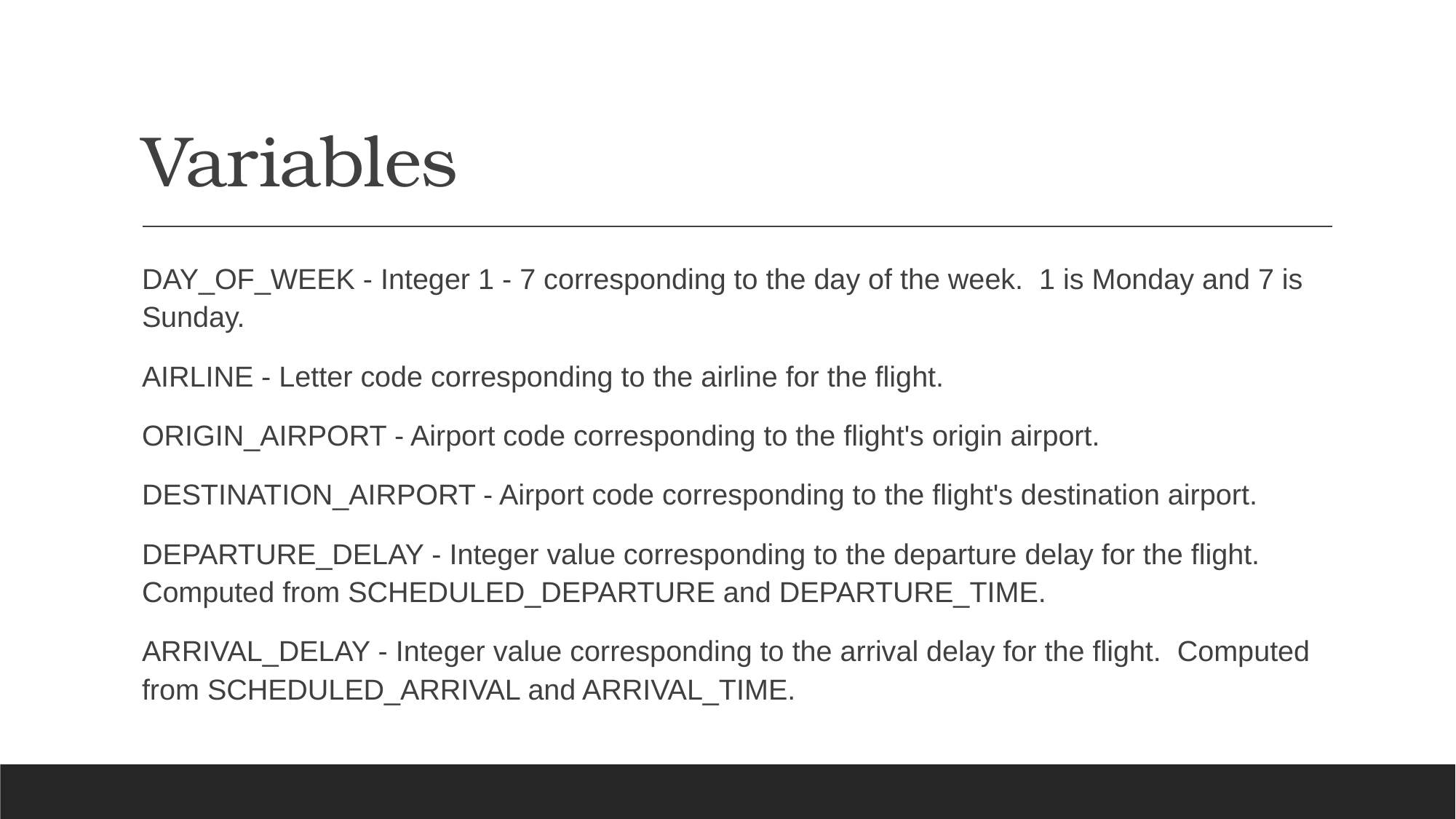

# Variables
DAY_OF_WEEK - Integer 1 - 7 corresponding to the day of the week.  1 is Monday and 7 is Sunday.
AIRLINE - Letter code corresponding to the airline for the flight.
ORIGIN_AIRPORT - Airport code corresponding to the flight's origin airport.
DESTINATION_AIRPORT - Airport code corresponding to the flight's destination airport.
DEPARTURE_DELAY - Integer value corresponding to the departure delay for the flight. Computed from SCHEDULED_DEPARTURE and DEPARTURE_TIME.
ARRIVAL_DELAY - Integer value corresponding to the arrival delay for the flight.  Computed from SCHEDULED_ARRIVAL and ARRIVAL_TIME.